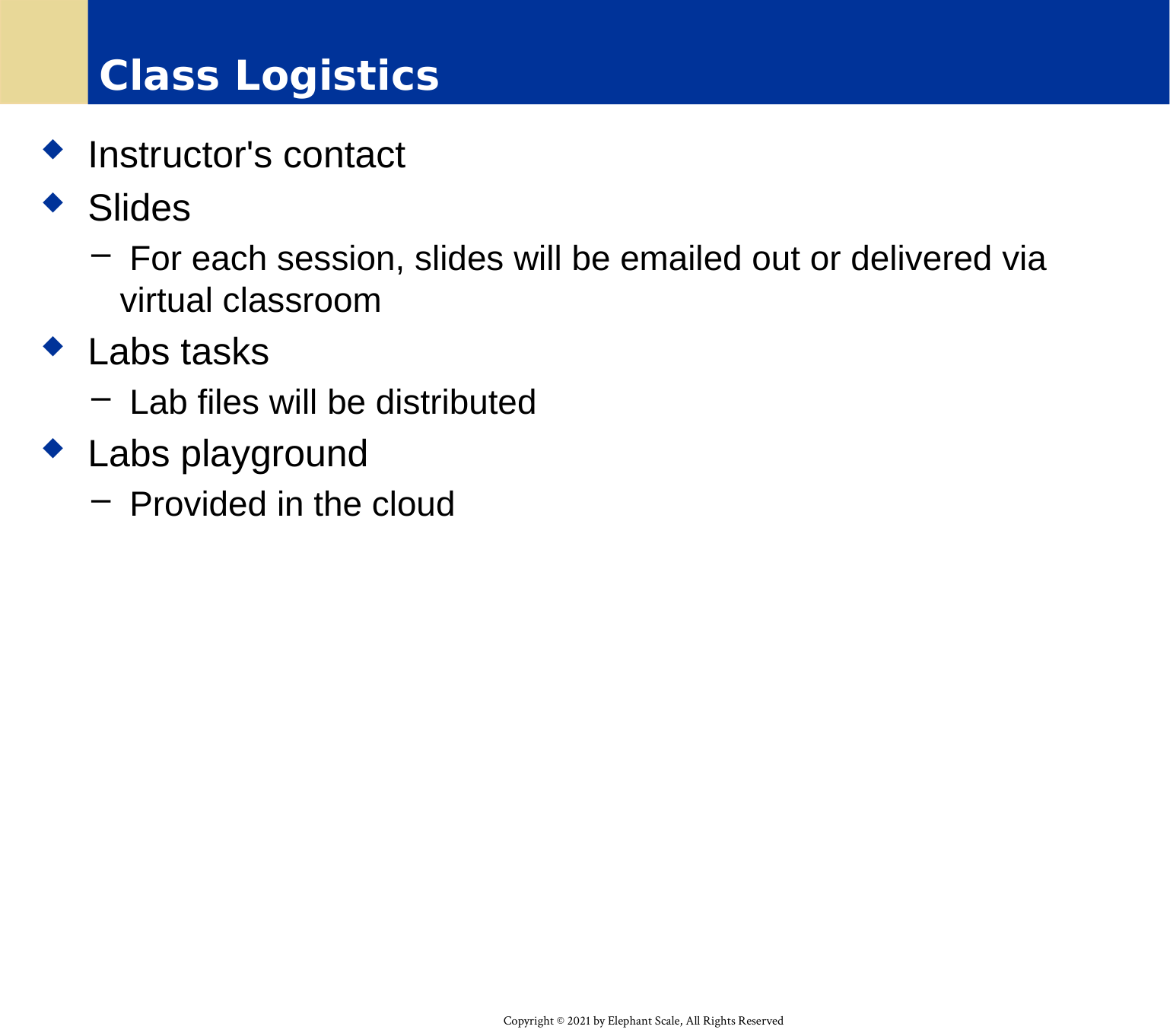

# Class Logistics
 Instructor's contact
 Slides
 For each session, slides will be emailed out or delivered via virtual classroom
 Labs tasks
 Lab files will be distributed
 Labs playground
 Provided in the cloud
Copyright © 2021 by Elephant Scale, All Rights Reserved